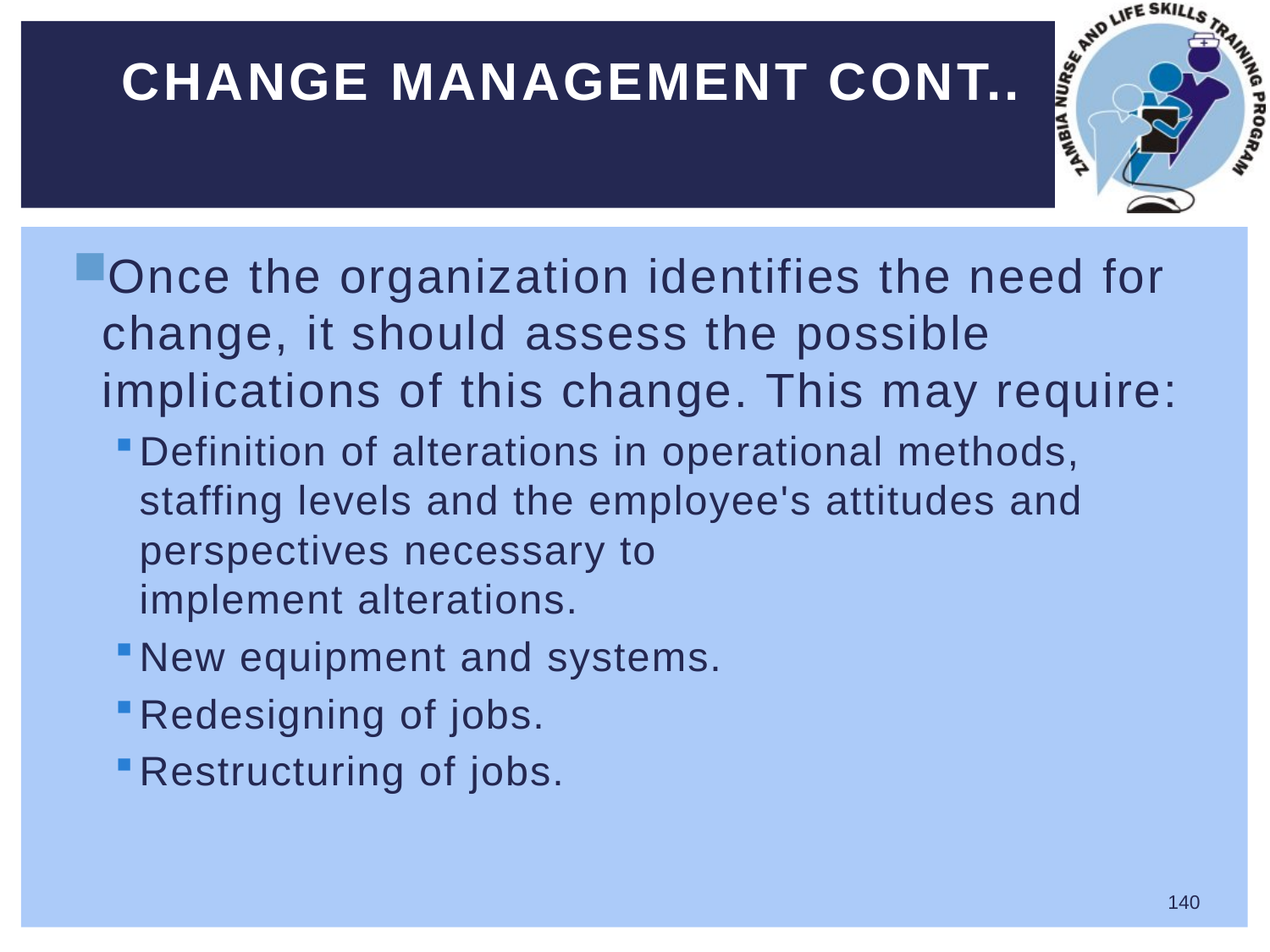

# Change management cont..
Once the organization identifies the need for change, it should assess the possible implications of this change. This may require:
Definition of alterations in operational methods, staffing levels and the employee's attitudes and perspectives necessary to
implement alterations.
New equipment and systems.
Redesigning of jobs.
Restructuring of jobs.
140